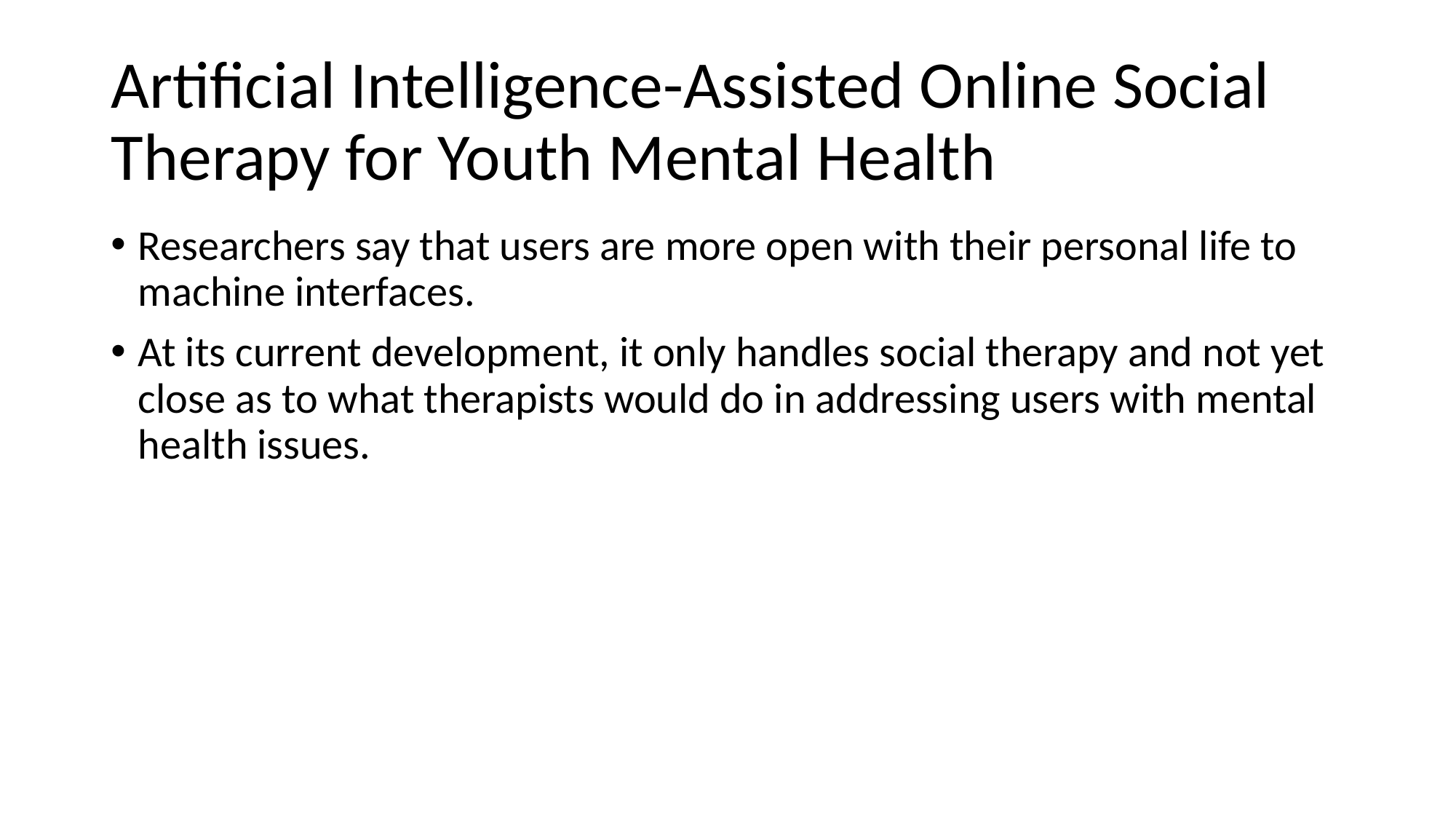

# Artificial Intelligence-Assisted Online Social Therapy for Youth Mental Health
Researchers say that users are more open with their personal life to machine interfaces.
At its current development, it only handles social therapy and not yet close as to what therapists would do in addressing users with mental health issues.